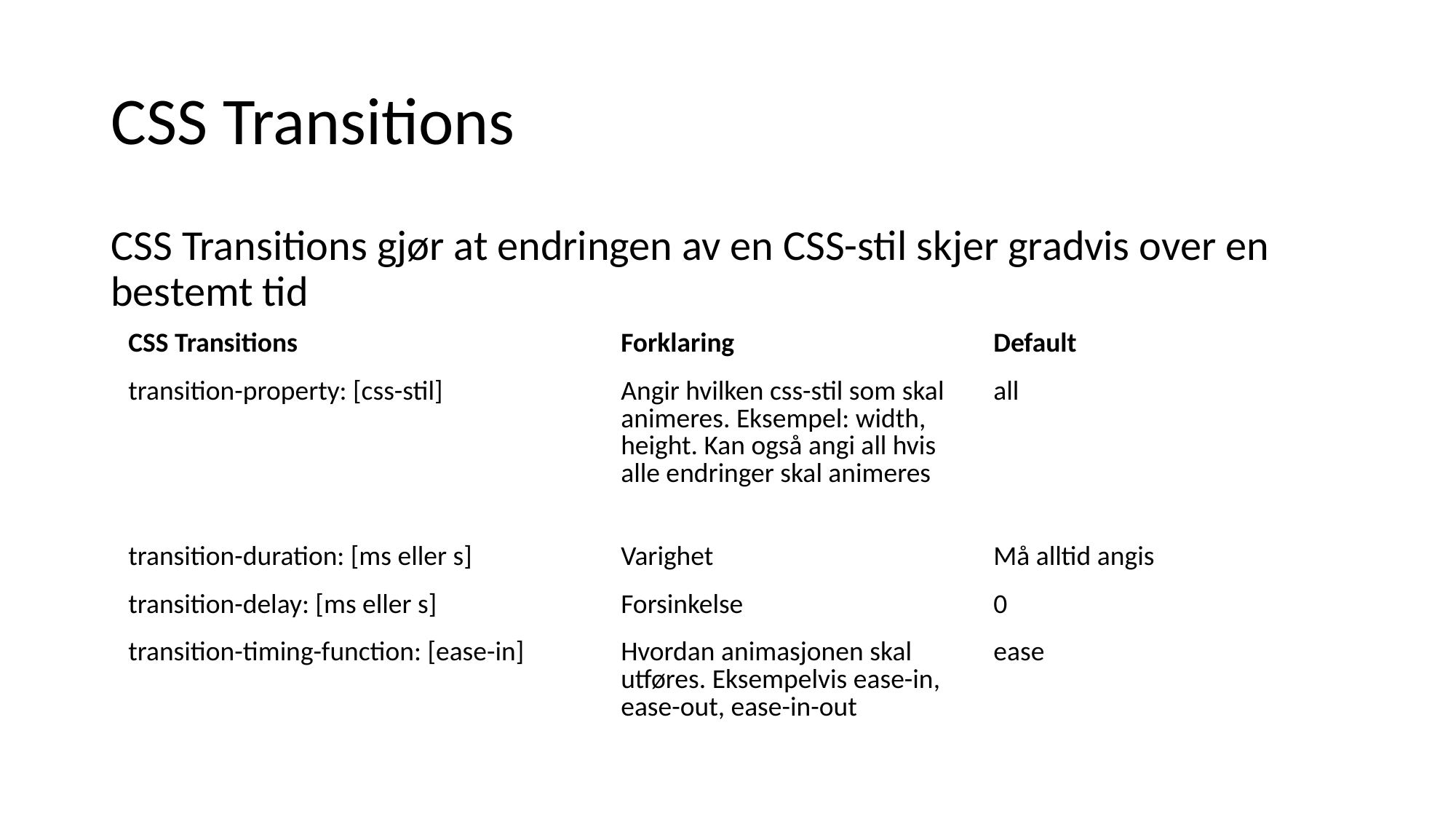

# CSS Transitions
CSS Transitions gjør at endringen av en CSS-stil skjer gradvis over en bestemt tid

| CSS Transitions | Forklaring | Default |
| --- | --- | --- |
| transition-property: [css-stil] | Angir hvilken css-stil som skal animeres. Eksempel: width, height. Kan også angi all hvis alle endringer skal animeres | all |
| transition-duration: [ms eller s] | Varighet | Må alltid angis |
| transition-delay: [ms eller s] | Forsinkelse | 0 |
| transition-timing-function: [ease-in] | Hvordan animasjonen skal utføres. Eksempelvis ease-in, ease-out, ease-in-out | ease |